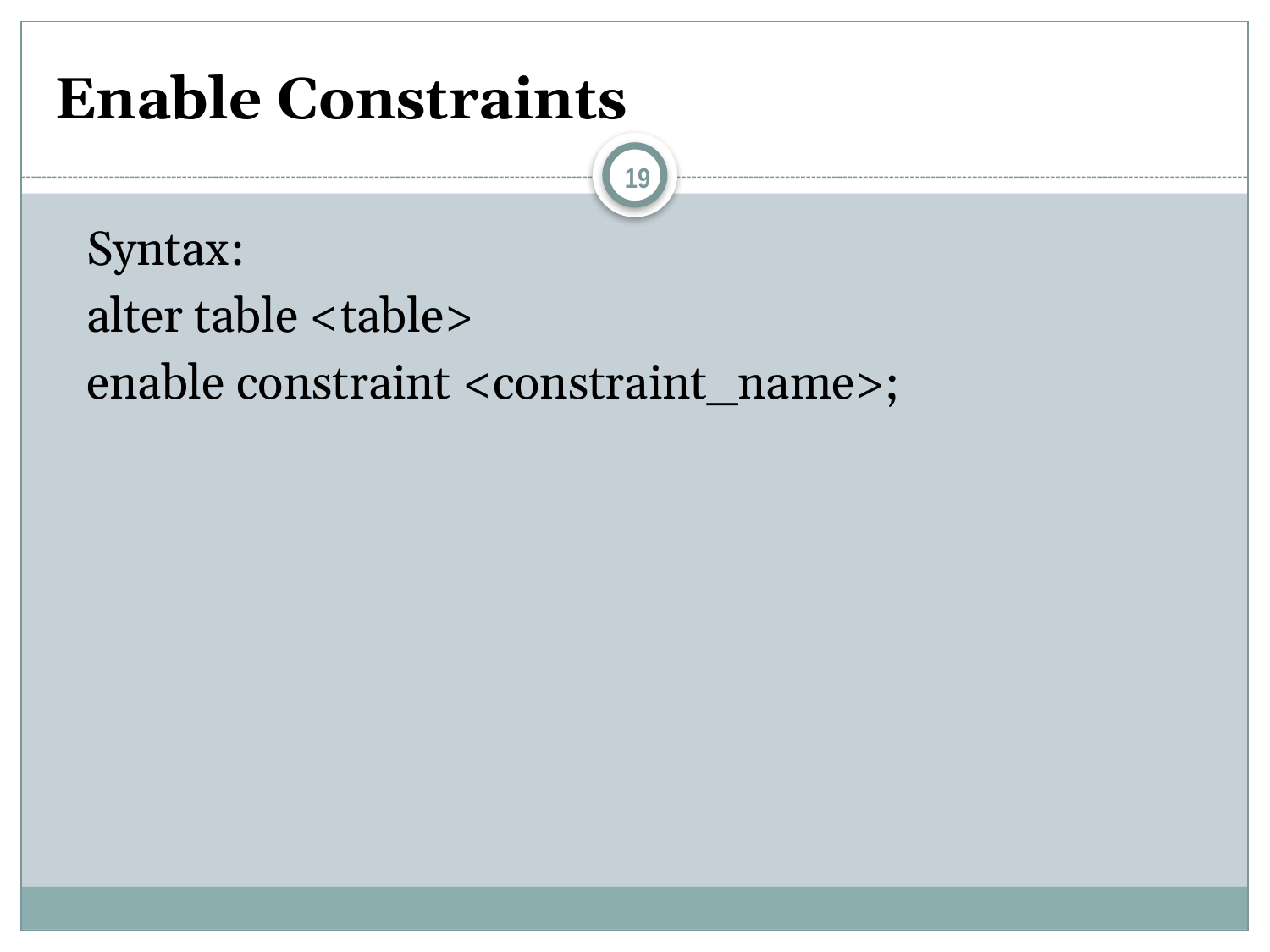

# Enable Constraints
19
Syntax:
alter table <table>
enable constraint <constraint_name>;